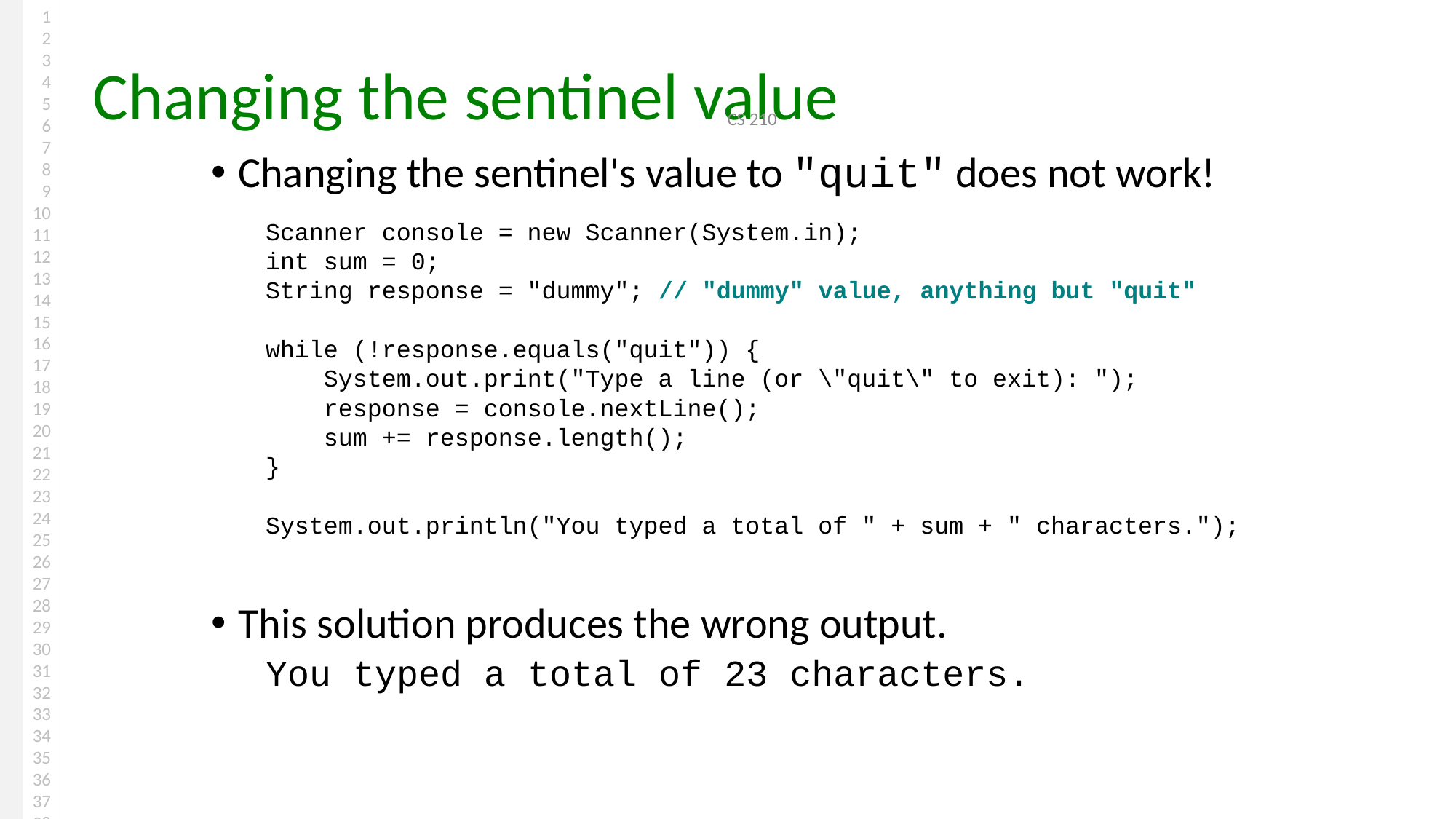

# Changing the sentinel value
CS 210
Changing the sentinel's value to "quit" does not work!

Scanner console = new Scanner(System.in);
int sum = 0;
String response = "dummy"; // "dummy" value, anything but "quit"

while (!response.equals("quit")) {
    System.out.print("Type a line (or \"quit\" to exit): ");
    response = console.nextLine();
    sum += response.length();
}

System.out.println("You typed a total of " + sum + " characters.");

This solution produces the wrong output.
You typed a total of 23 characters.
Portions Copyright 2008 by Pearson Education
11/15/2022